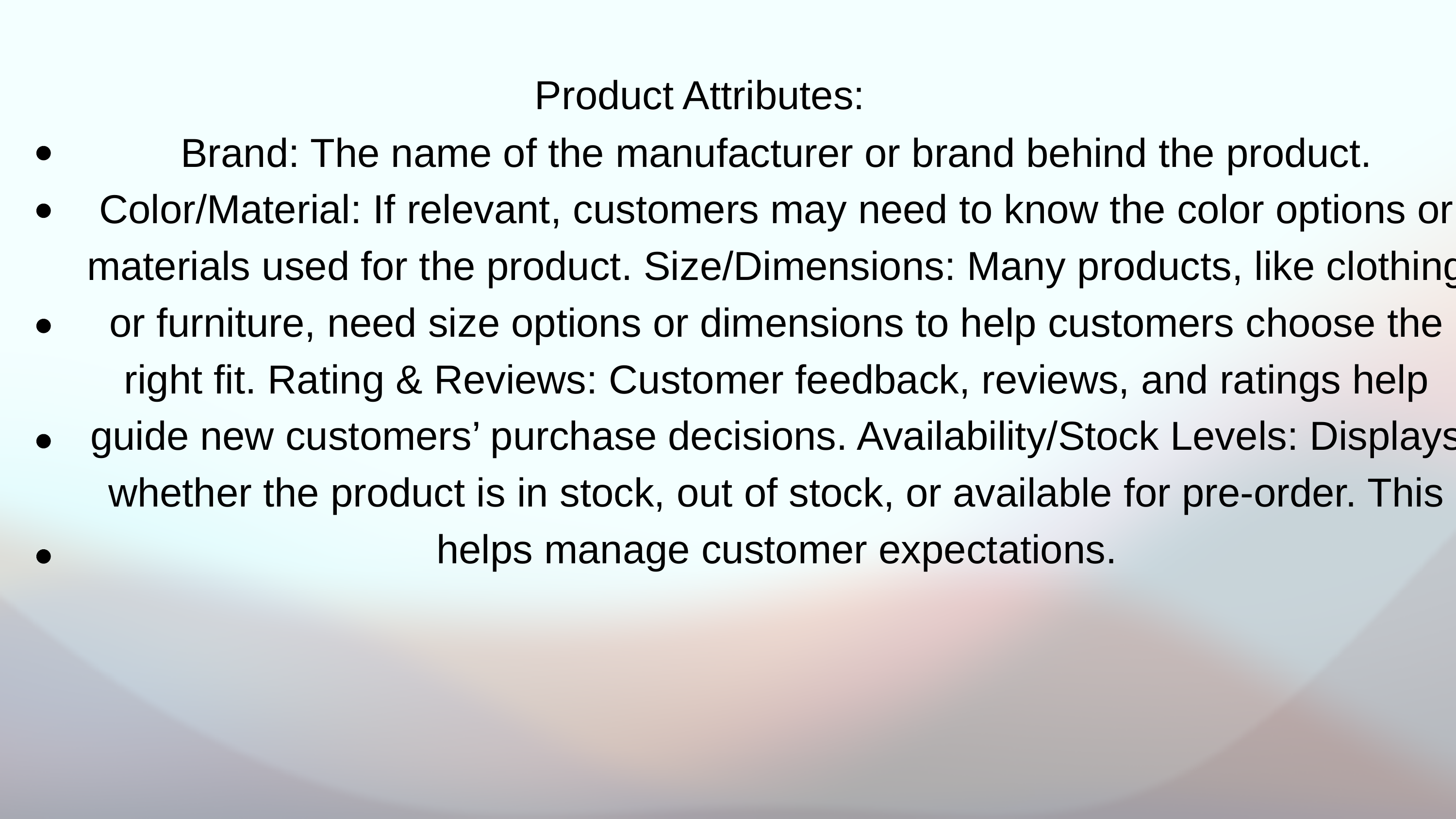

Product Attributes:
Brand: The name of the manufacturer or brand behind the product. Color/Material: If relevant, customers may need to know the color options or materials used for the product. Size/Dimensions: Many products, like clothing or furniture, need size options or dimensions to help customers choose the right fit. Rating & Reviews: Customer feedback, reviews, and ratings help guide new customers’ purchase decisions. Availability/Stock Levels: Displays whether the product is in stock, out of stock, or available for pre-order. This helps manage customer expectations.